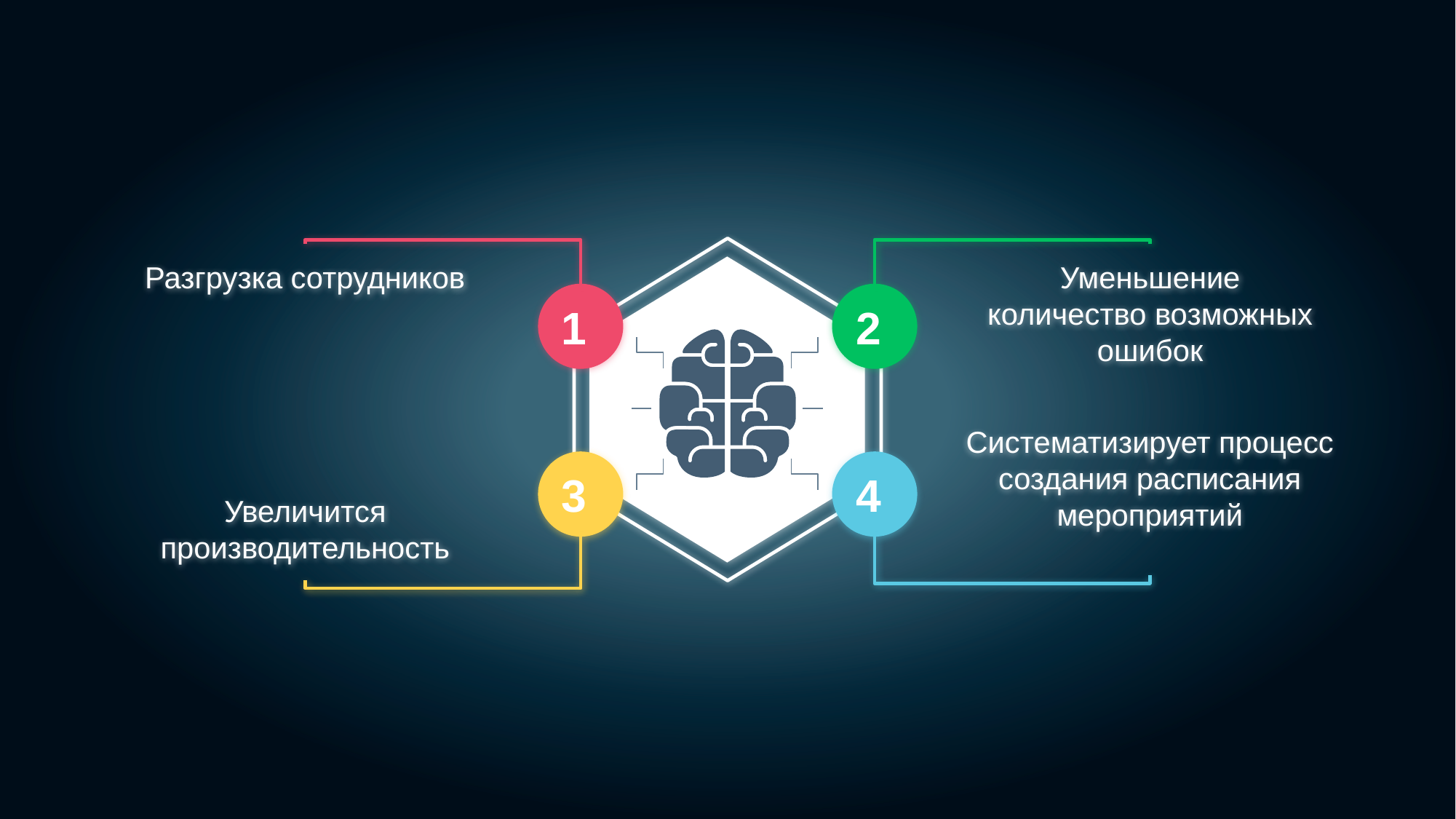

Разгрузка сотрудников
Уменьшение количество возможных ошибок

1
2

Систематизирует процесс создания расписания мероприятий

3
4
Увеличится производительность